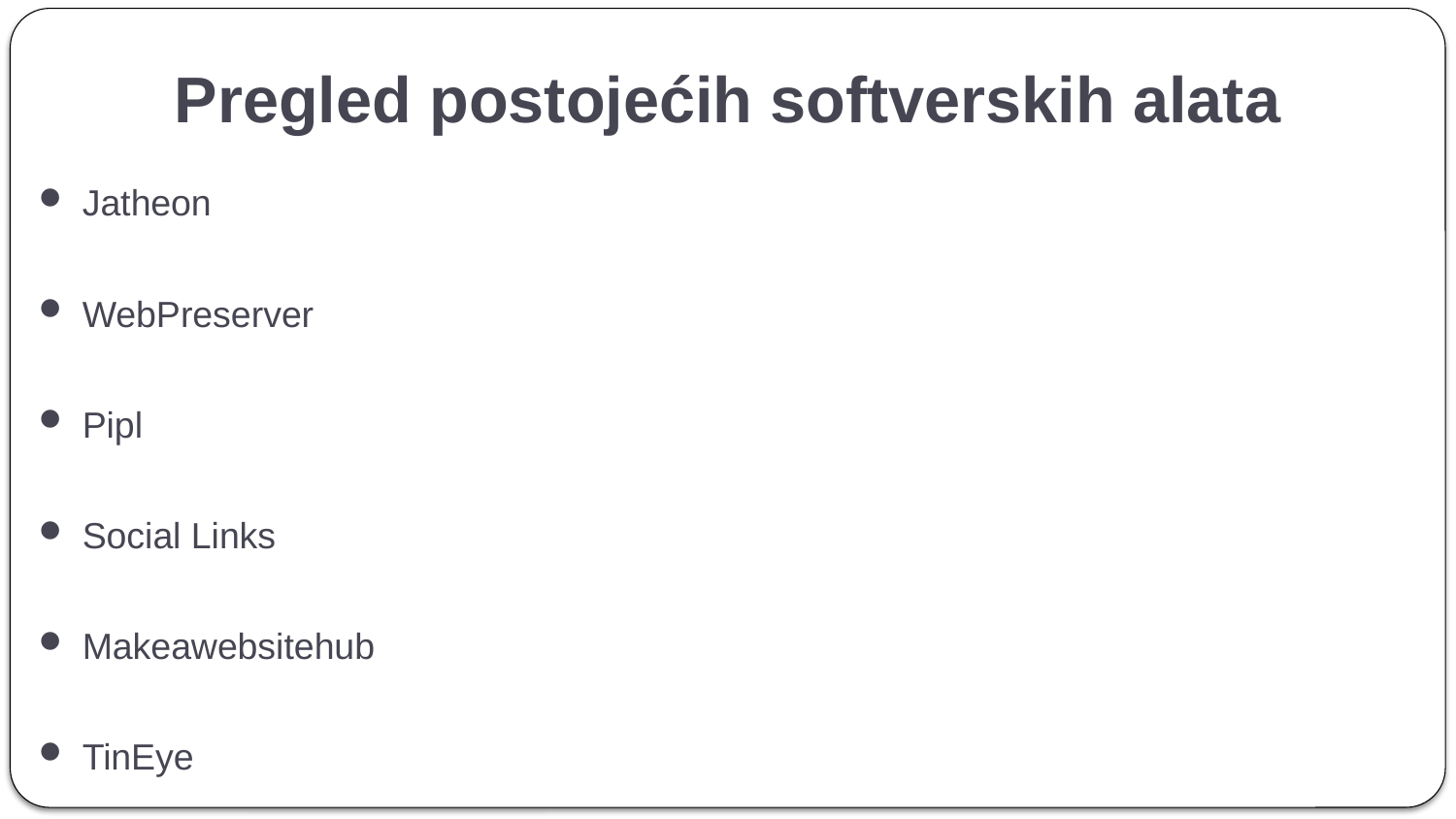

# Pregled postojećih softverskih alata
Jatheon

WebPreserver

Pipl

Social Links

Makeawebsitehub

TinEye